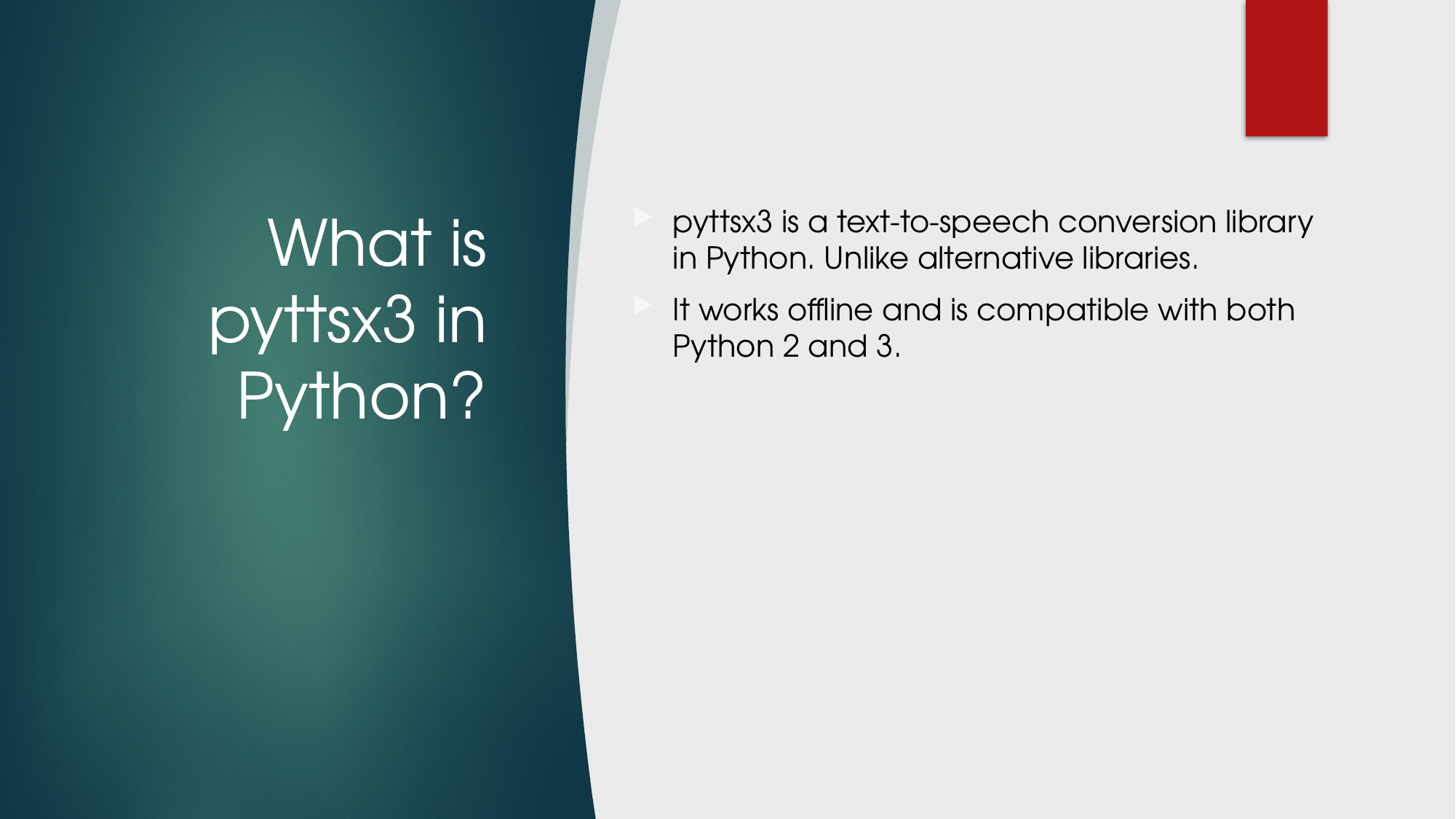

# What is pyttsx3 in Python?
pyttsx3 is a text-to-speech conversion library in Python. Unlike alternative libraries.
It works offline and is compatible with both Python 2 and 3.